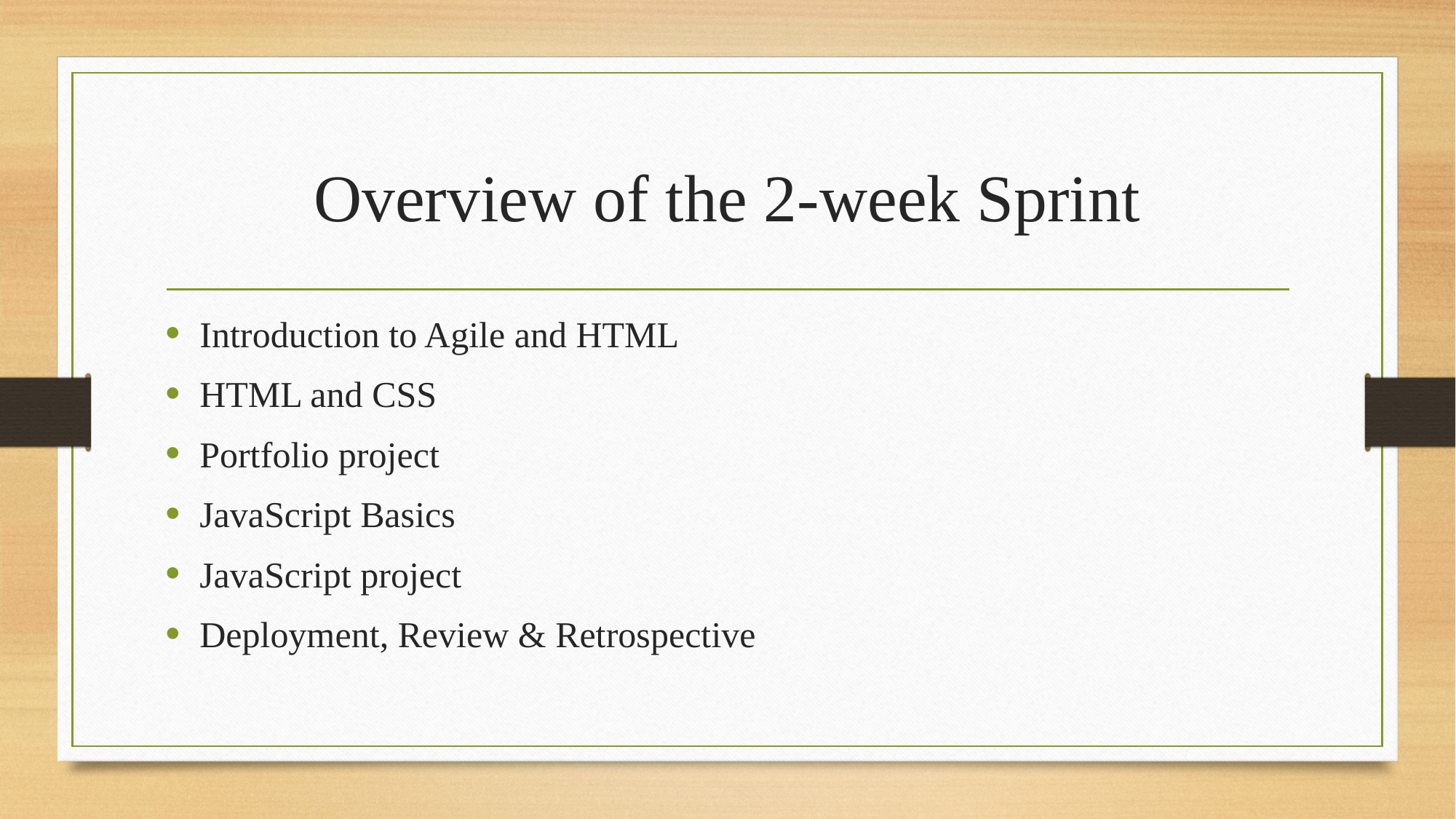

# Overview of the 2-week Sprint
Introduction to Agile and HTML
HTML and CSS
Portfolio project
JavaScript Basics
JavaScript project
Deployment, Review & Retrospective